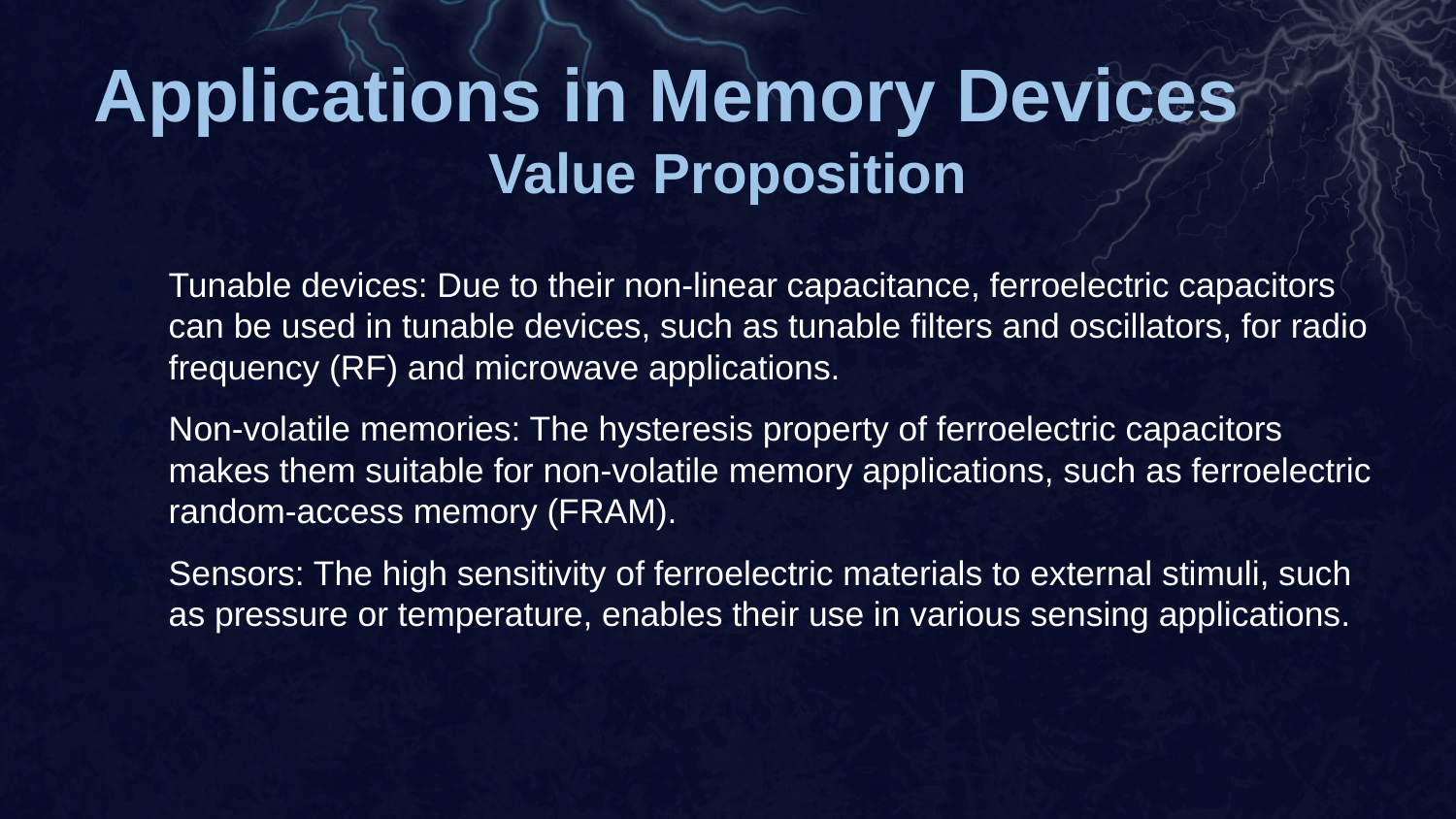

Applications in Memory Devices
Value Proposition

# Tunable devices: Due to their non-linear capacitance, ferroelectric capacitors can be used in tunable devices, such as tunable filters and oscillators, for radio frequency (RF) and microwave applications.
Non-volatile memories: The hysteresis property of ferroelectric capacitors makes them suitable for non-volatile memory applications, such as ferroelectric random-access memory (FRAM).
Sensors: The high sensitivity of ferroelectric materials to external stimuli, such as pressure or temperature, enables their use in various sensing applications.